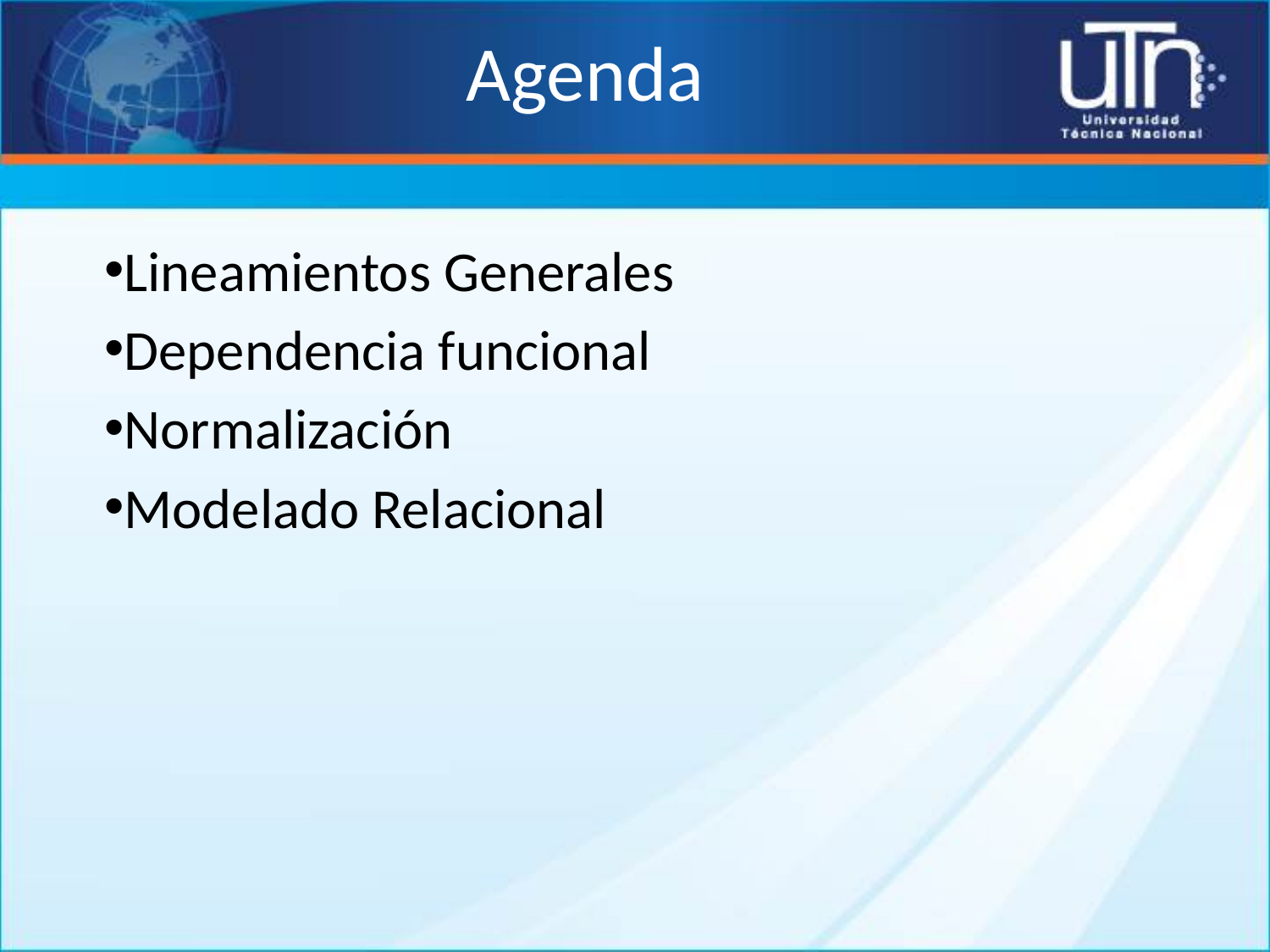

# Agenda
Lineamientos Generales
Dependencia funcional
Normalización
Modelado Relacional